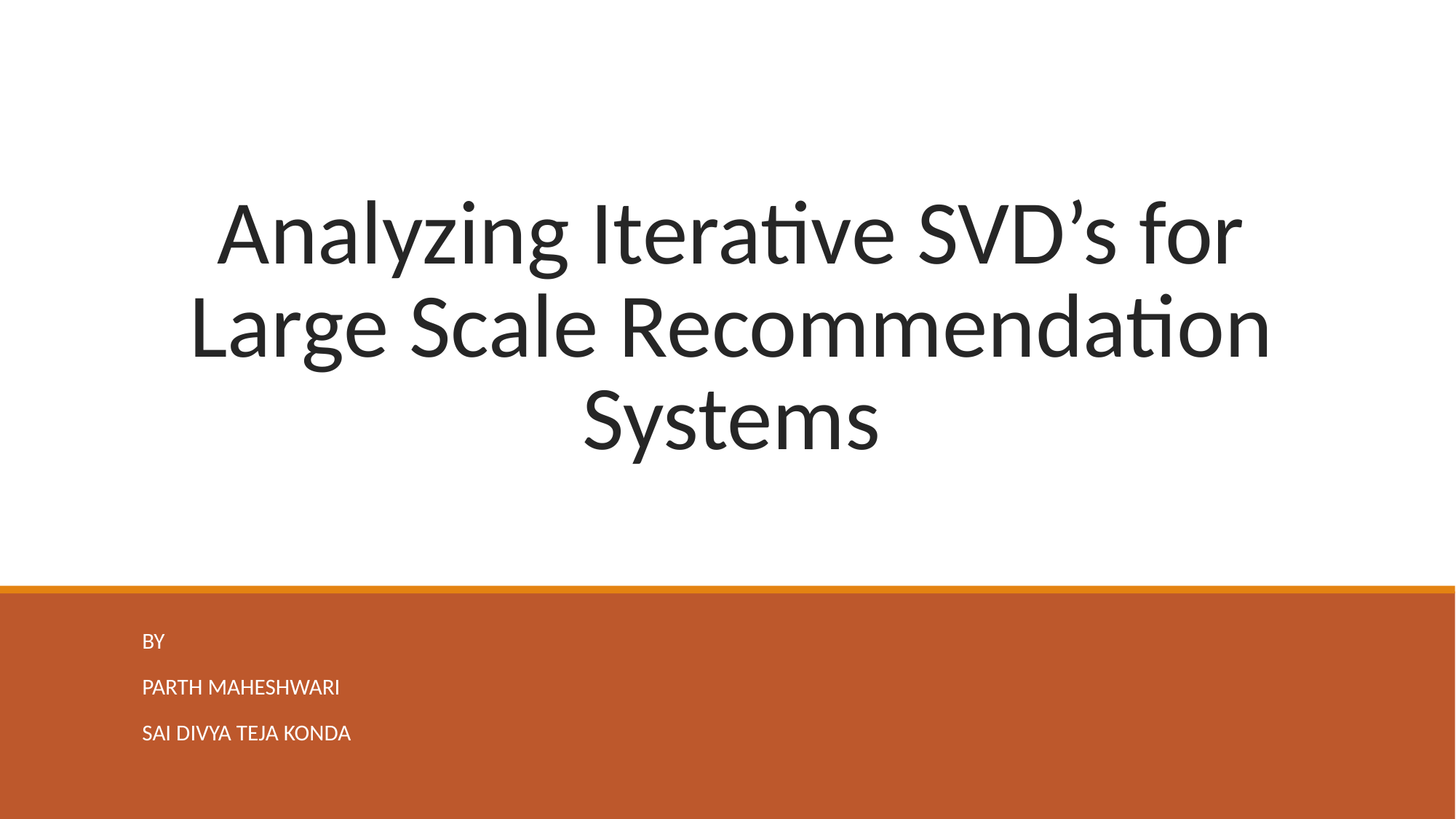

# Analyzing Iterative SVD’s for Large Scale Recommendation Systems

BY
PARTH MAHESHWARI
SAI DIVYA TEJA KONDA